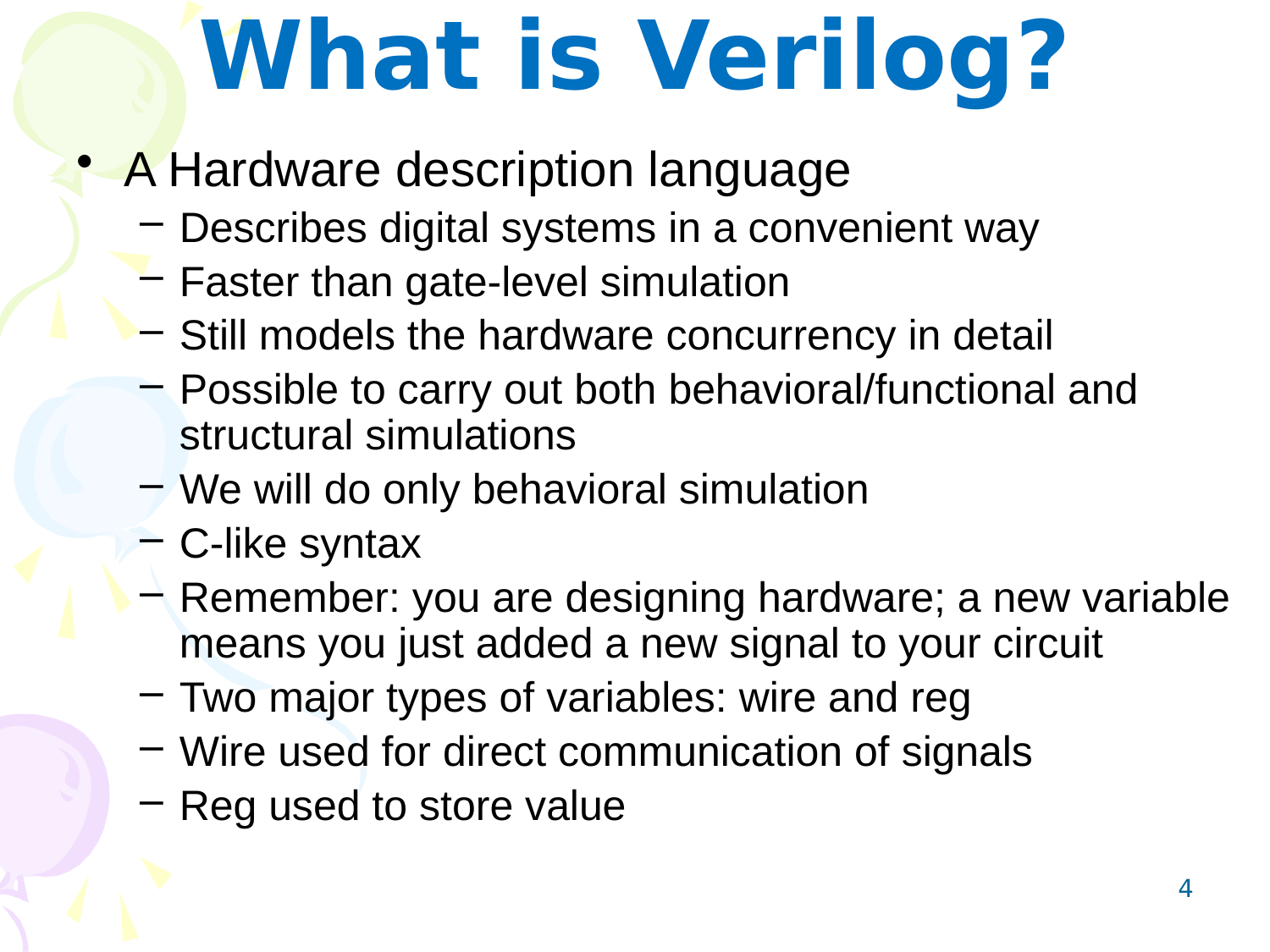

# What is Verilog?
A Hardware description language
Describes digital systems in a convenient way
Faster than gate-level simulation
Still models the hardware concurrency in detail
Possible to carry out both behavioral/functional and structural simulations
We will do only behavioral simulation
C-like syntax
Remember: you are designing hardware; a new variable means you just added a new signal to your circuit
Two major types of variables: wire and reg
Wire used for direct communication of signals
Reg used to store value
4